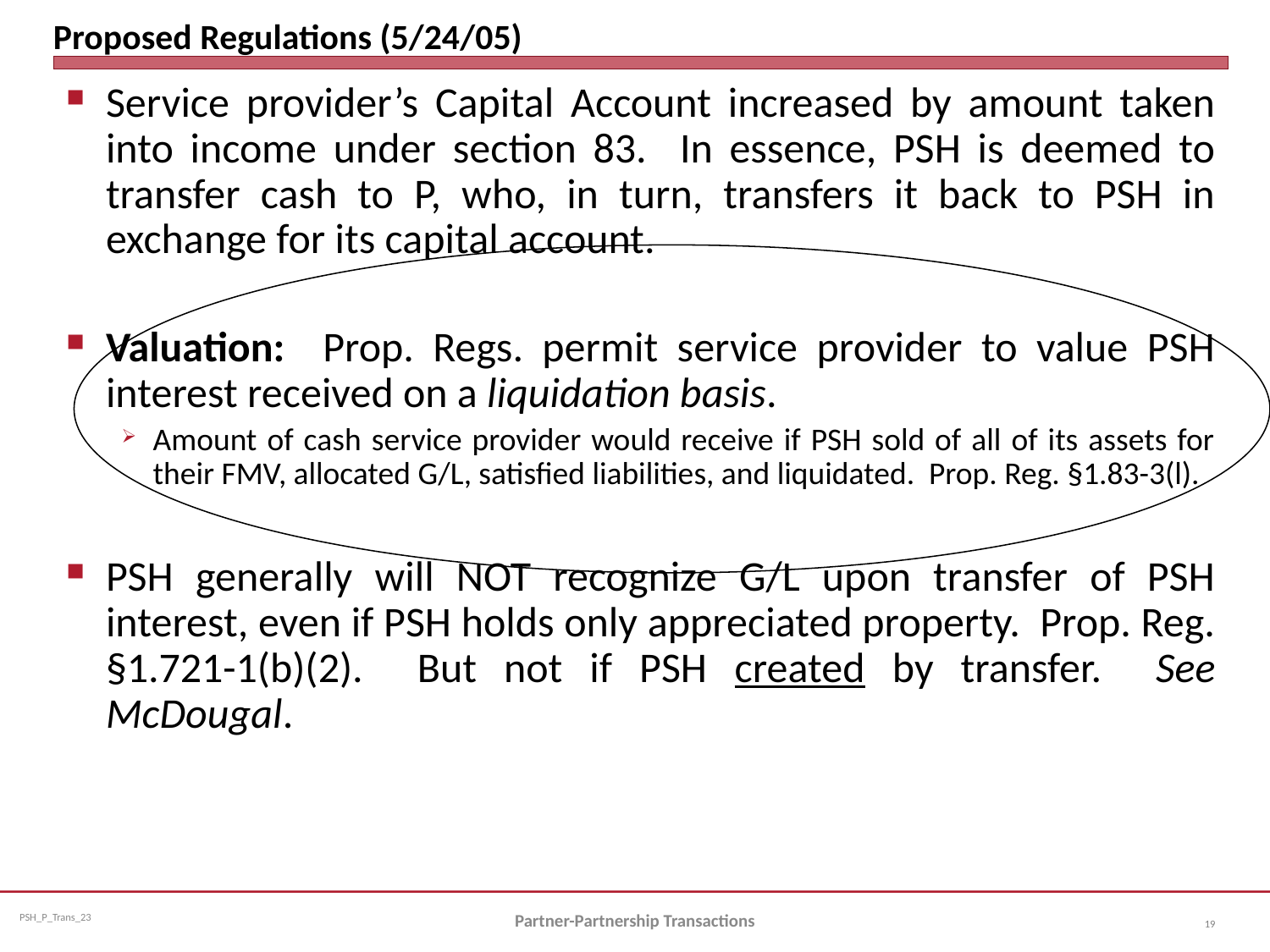

# Proposed Regulations (5/24/05)
Service provider’s Capital Account increased by amount taken into income under section 83.  In essence, PSH is deemed to transfer cash to P, who, in turn, transfers it back to PSH in exchange for its capital account.

Valuation:  Prop. Regs. permit service provider to value PSH interest received on a liquidation basis.
Amount of cash service provider would receive if PSH sold of all of its assets for their FMV, allocated G/L, satisfied liabilities, and liquidated.  Prop. Reg. §1.83-3(l).

PSH generally will NOT recognize G/L upon transfer of PSH interest, even if PSH holds only appreciated property.  Prop. Reg. §1.721-1(b)(2).  But not if PSH created by transfer.  See McDougal.

Partner-Partnership Transactions
19